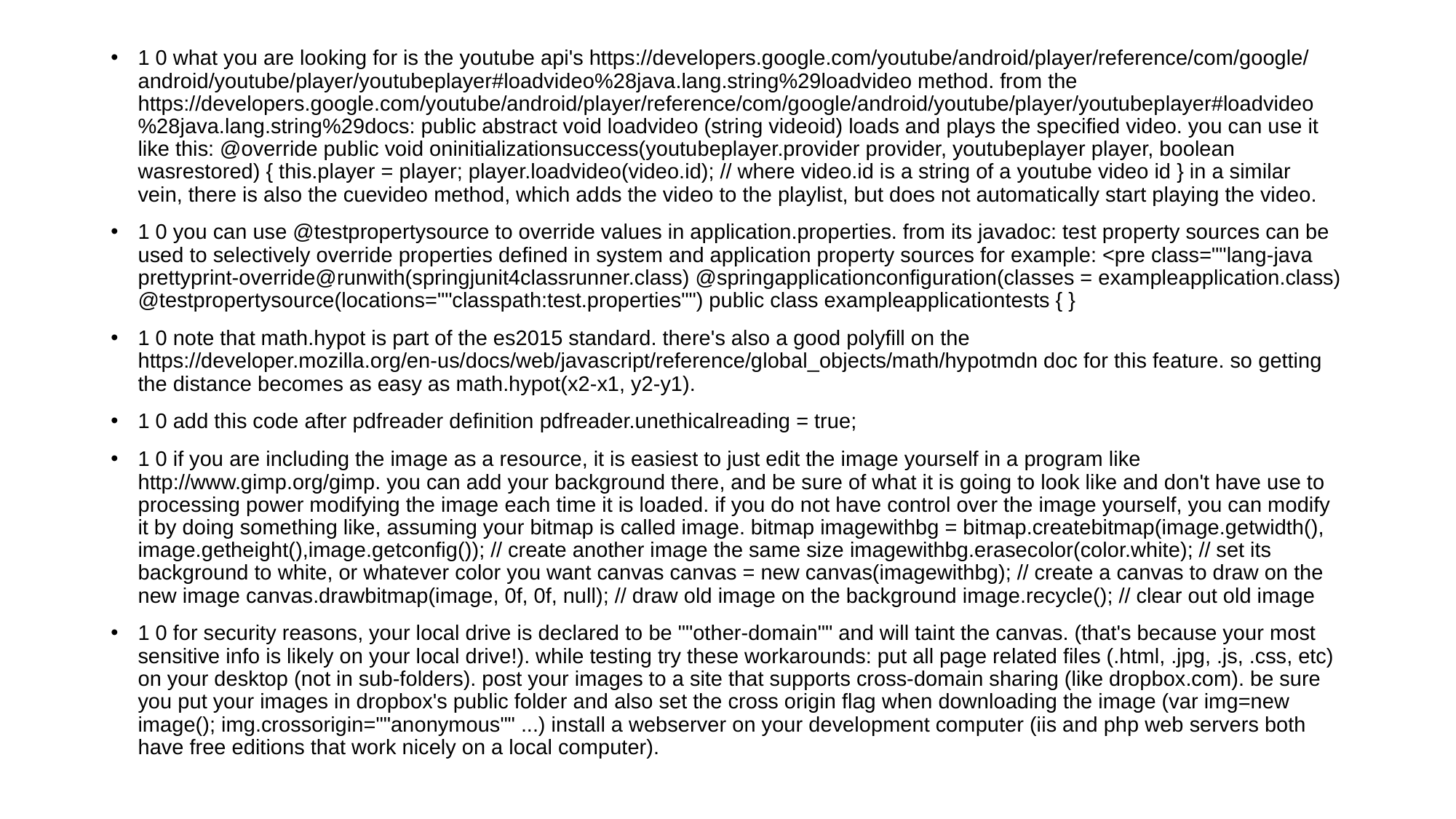

1 0 what you are looking for is the youtube api's https://developers.google.com/youtube/android/player/reference/com/google/android/youtube/player/youtubeplayer#loadvideo%28java.lang.string%29loadvideo method. from the https://developers.google.com/youtube/android/player/reference/com/google/android/youtube/player/youtubeplayer#loadvideo%28java.lang.string%29docs: public abstract void loadvideo (string videoid) loads and plays the specified video. you can use it like this: @override public void oninitializationsuccess(youtubeplayer.provider provider, youtubeplayer player, boolean wasrestored) { this.player = player; player.loadvideo(video.id); // where video.id is a string of a youtube video id } in a similar vein, there is also the cuevideo method, which adds the video to the playlist, but does not automatically start playing the video.
1 0 you can use @testpropertysource to override values in application.properties. from its javadoc: test property sources can be used to selectively override properties defined in system and application property sources for example: <pre class=""lang-java prettyprint-override@runwith(springjunit4classrunner.class) @springapplicationconfiguration(classes = exampleapplication.class) @testpropertysource(locations=""classpath:test.properties"") public class exampleapplicationtests { }
1 0 note that math.hypot is part of the es2015 standard. there's also a good polyfill on the https://developer.mozilla.org/en-us/docs/web/javascript/reference/global_objects/math/hypotmdn doc for this feature. so getting the distance becomes as easy as math.hypot(x2-x1, y2-y1).
1 0 add this code after pdfreader definition pdfreader.unethicalreading = true;
1 0 if you are including the image as a resource, it is easiest to just edit the image yourself in a program like http://www.gimp.org/gimp. you can add your background there, and be sure of what it is going to look like and don't have use to processing power modifying the image each time it is loaded. if you do not have control over the image yourself, you can modify it by doing something like, assuming your bitmap is called image. bitmap imagewithbg = bitmap.createbitmap(image.getwidth(), image.getheight(),image.getconfig()); // create another image the same size imagewithbg.erasecolor(color.white); // set its background to white, or whatever color you want canvas canvas = new canvas(imagewithbg); // create a canvas to draw on the new image canvas.drawbitmap(image, 0f, 0f, null); // draw old image on the background image.recycle(); // clear out old image
1 0 for security reasons, your local drive is declared to be ""other-domain"" and will taint the canvas. (that's because your most sensitive info is likely on your local drive!). while testing try these workarounds: put all page related files (.html, .jpg, .js, .css, etc) on your desktop (not in sub-folders). post your images to a site that supports cross-domain sharing (like dropbox.com). be sure you put your images in dropbox's public folder and also set the cross origin flag when downloading the image (var img=new image(); img.crossorigin=""anonymous"" ...) install a webserver on your development computer (iis and php web servers both have free editions that work nicely on a local computer).